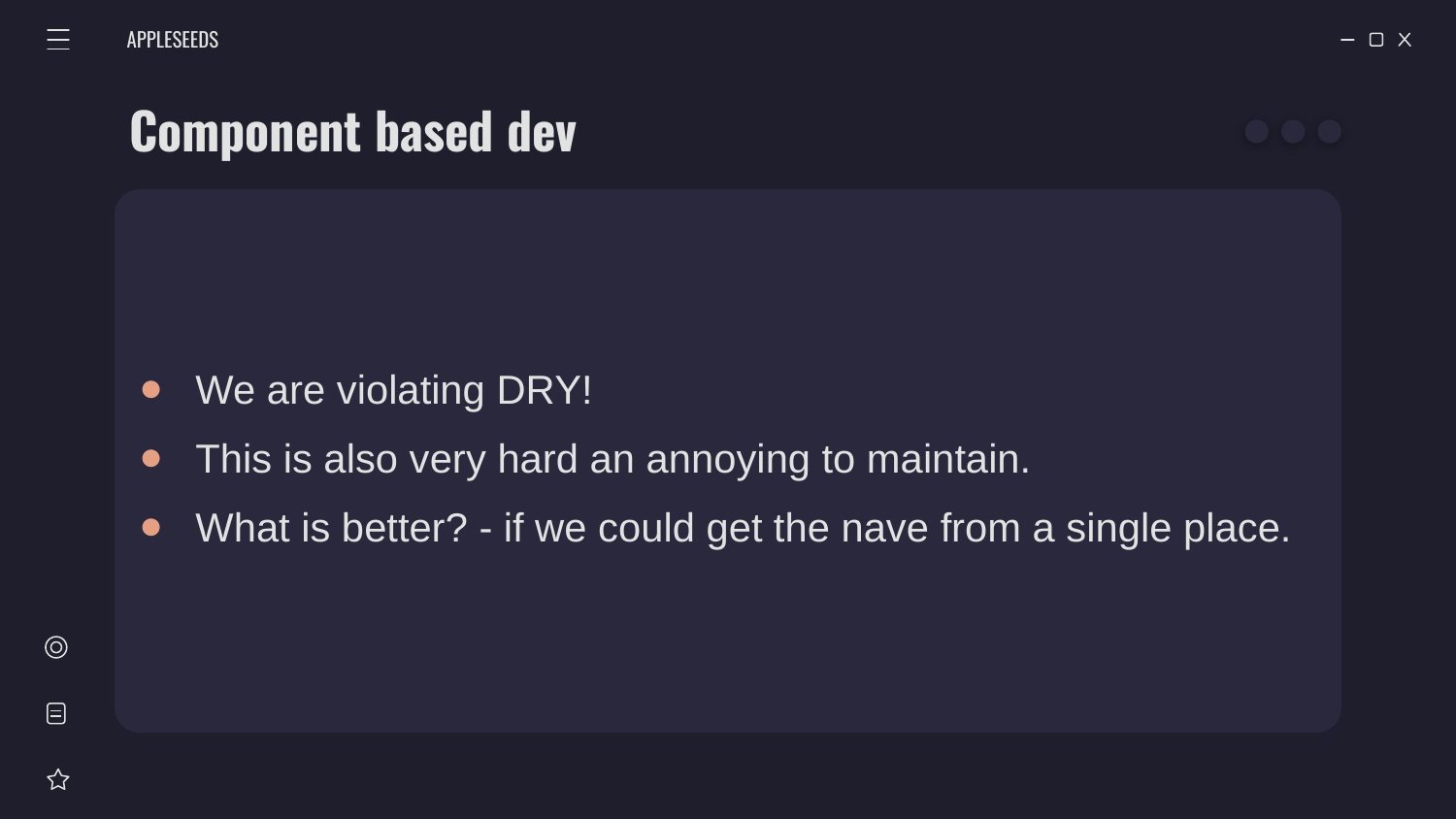

APPLESEEDS

# Component based dev

We are violating DRY!
This is also very hard an annoying to maintain.
What is better? - if we could get the nave from a single place.